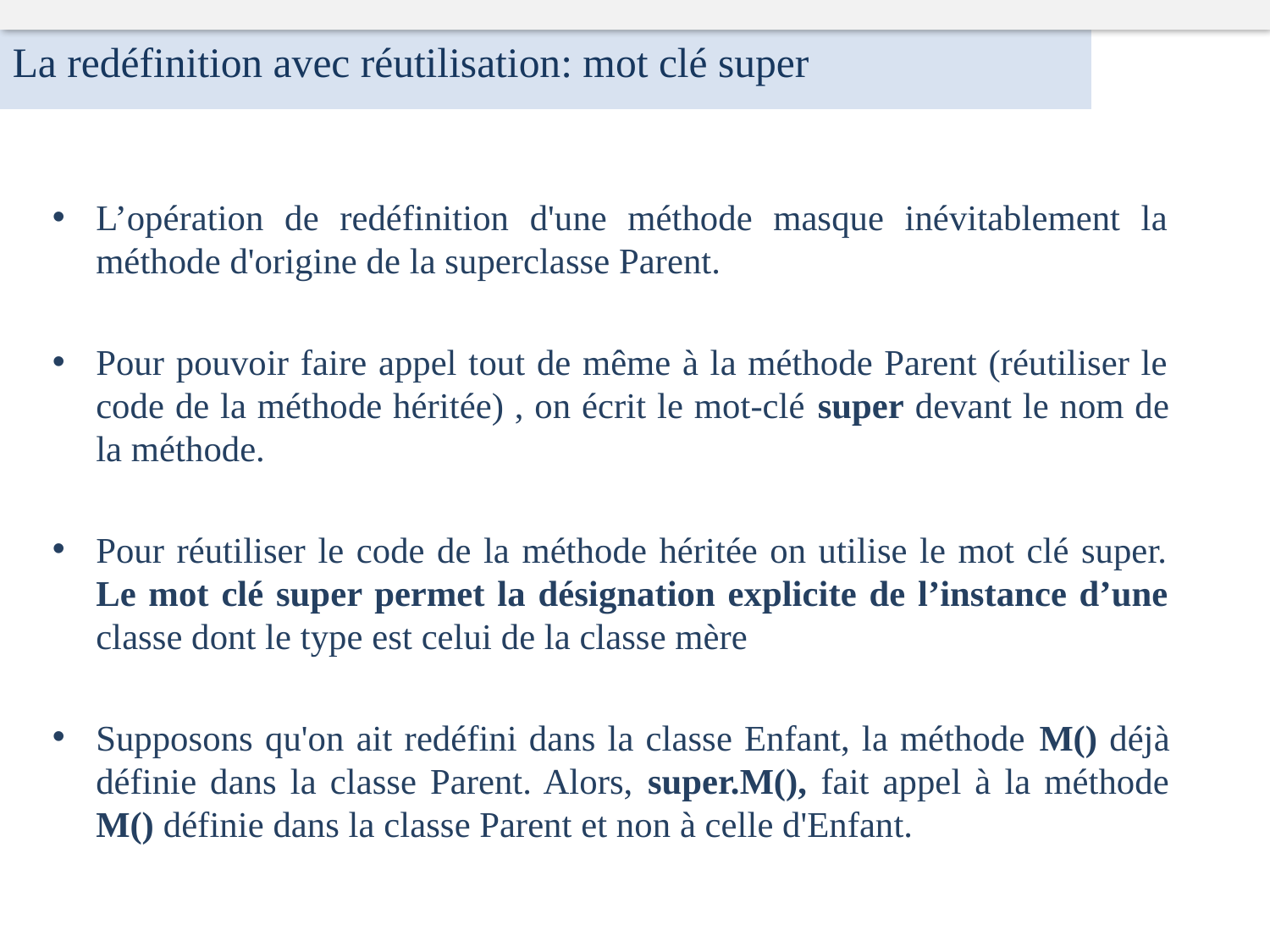

La redéfinition avec réutilisation: mot clé super
L’opération de redéfinition d'une méthode masque inévitablement la méthode d'origine de la superclasse Parent.

Pour pouvoir faire appel tout de même à la méthode Parent (réutiliser le code de la méthode héritée) , on écrit le mot-clé super devant le nom de la méthode.

Pour réutiliser le code de la méthode héritée on utilise le mot clé super. Le mot clé super permet la désignation explicite de l’instance d’une classe dont le type est celui de la classe mère

Supposons qu'on ait redéfini dans la classe Enfant, la méthode M() déjà définie dans la classe Parent. Alors, super.M(), fait appel à la méthode M() définie dans la classe Parent et non à celle d'Enfant.